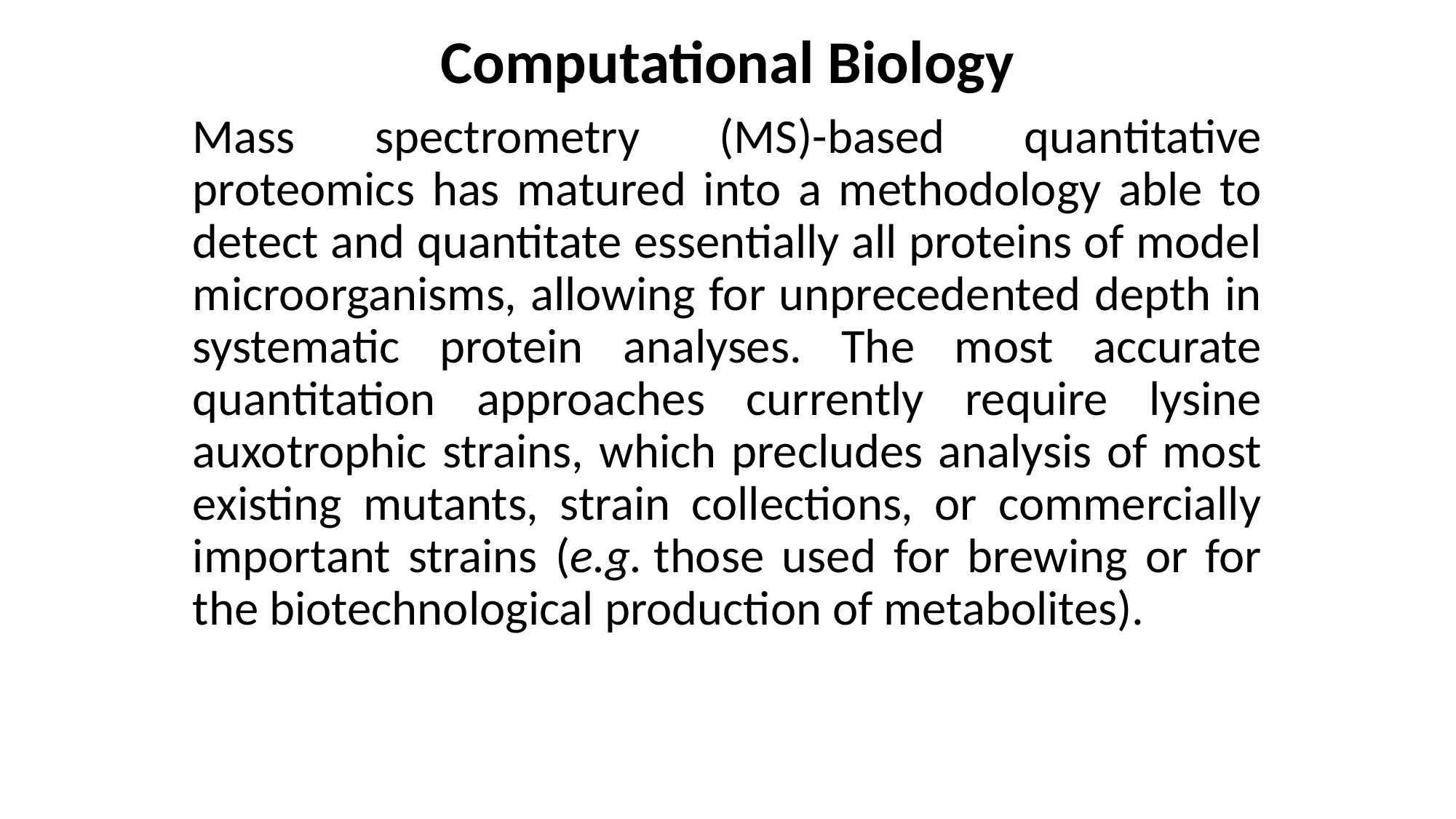

Computational Biology
Mass spectrometry (MS)-based quantitative proteomics has matured into a methodology able to detect and quantitate essentially all proteins of model microorganisms, allowing for unprecedented depth in systematic protein analyses. The most accurate quantitation approaches currently require lysine auxotrophic strains, which precludes analysis of most existing mutants, strain collections, or commercially important strains (e.g. those used for brewing or for the biotechnological production of metabolites).